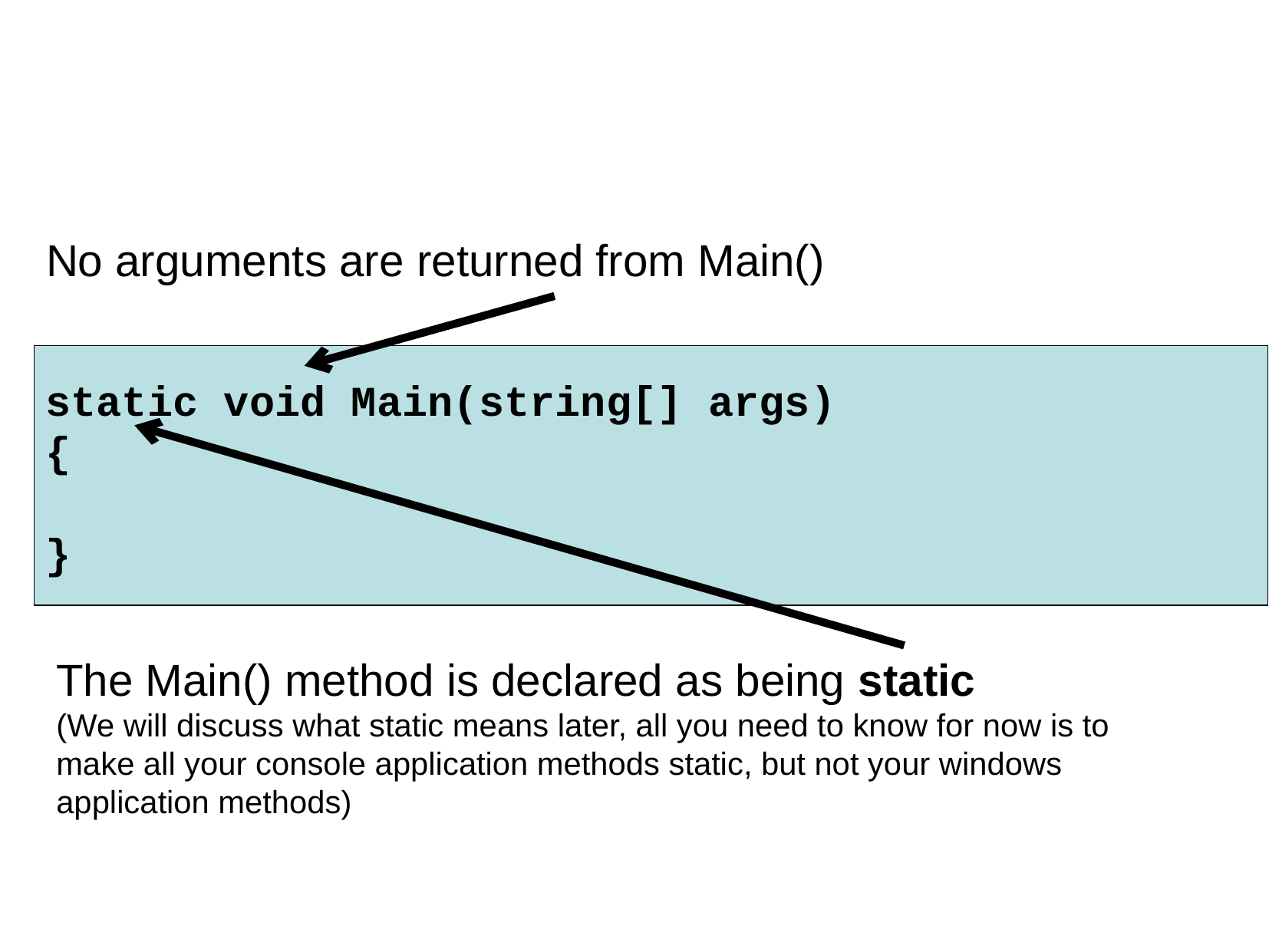

No arguments are returned from Main()

static void Main(string[] args)
{

}

The Main() method is declared as being static
(We will discuss what static means later, all you need to know for now is to make all your console application methods static, but not your windows application methods)